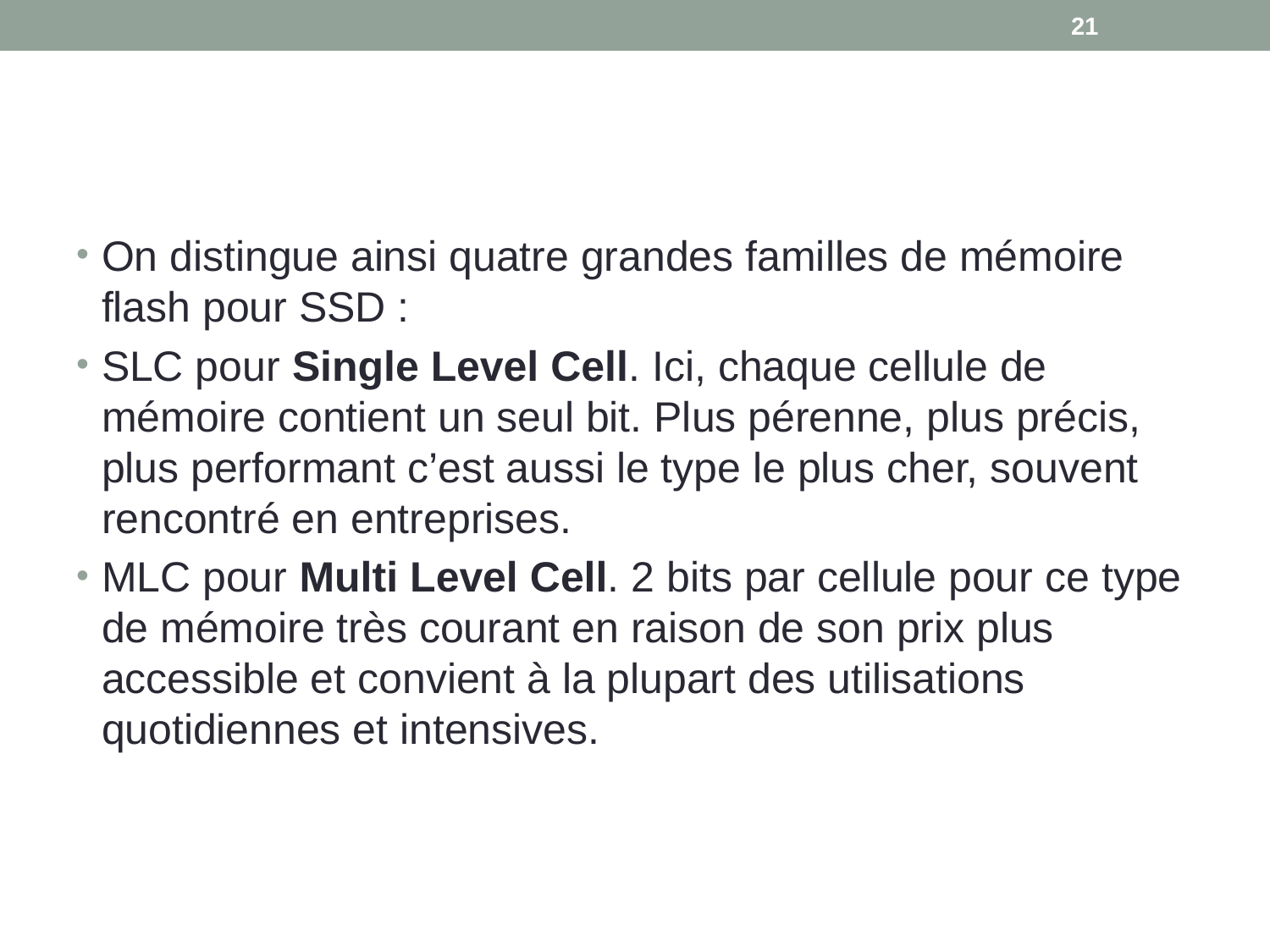

21
#
On distingue ainsi quatre grandes familles de mémoire flash pour SSD :
SLC pour Single Level Cell. Ici, chaque cellule de mémoire contient un seul bit. Plus pérenne, plus précis, plus performant c’est aussi le type le plus cher, souvent rencontré en entreprises.
MLC pour Multi Level Cell. 2 bits par cellule pour ce type de mémoire très courant en raison de son prix plus accessible et convient à la plupart des utilisations quotidiennes et intensives.